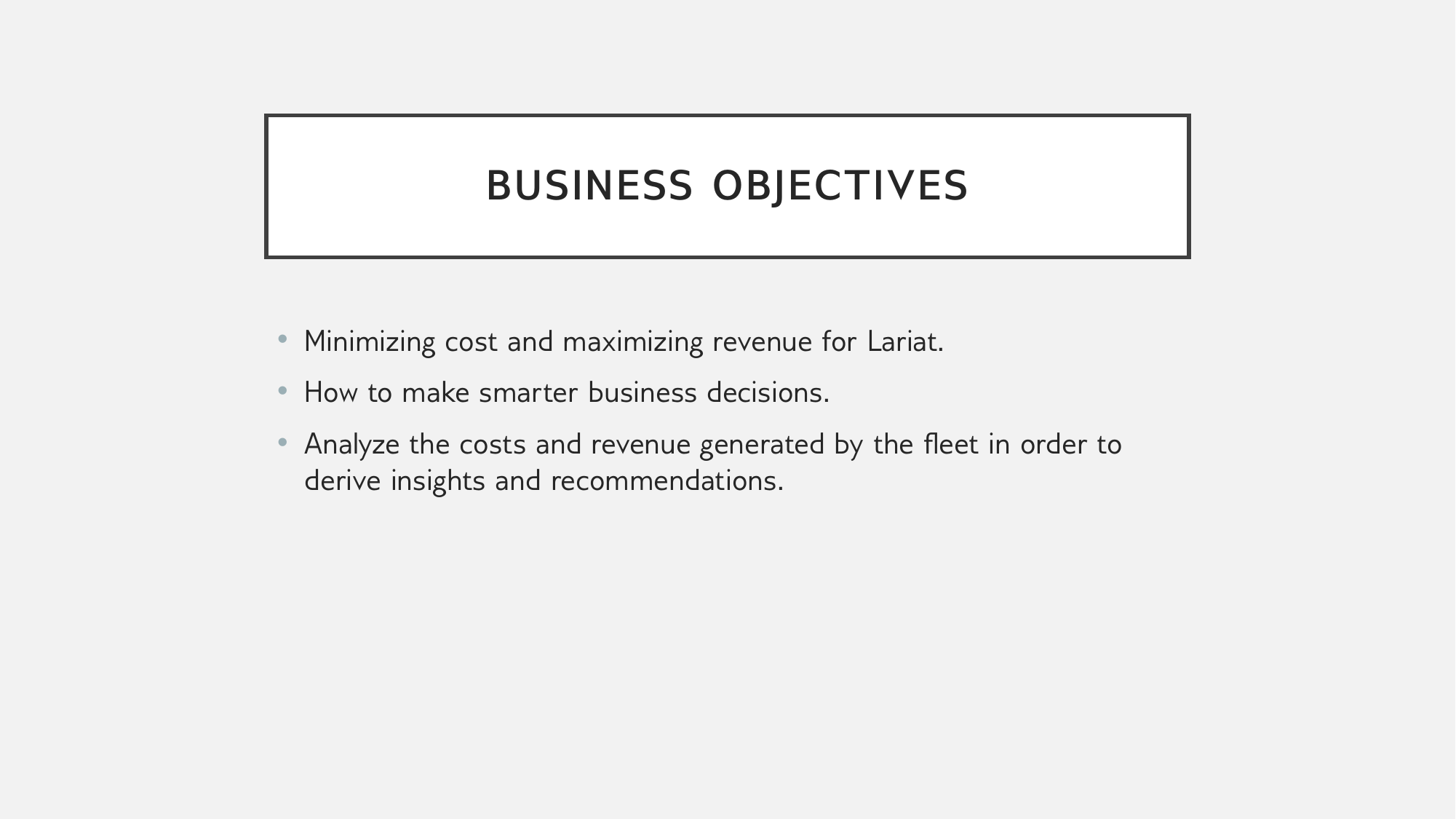

# Business Objectives
Minimizing cost and maximizing revenue for Lariat.
How to make smarter business decisions.
Analyze the costs and revenue generated by the fleet in order to derive insights and recommendations.